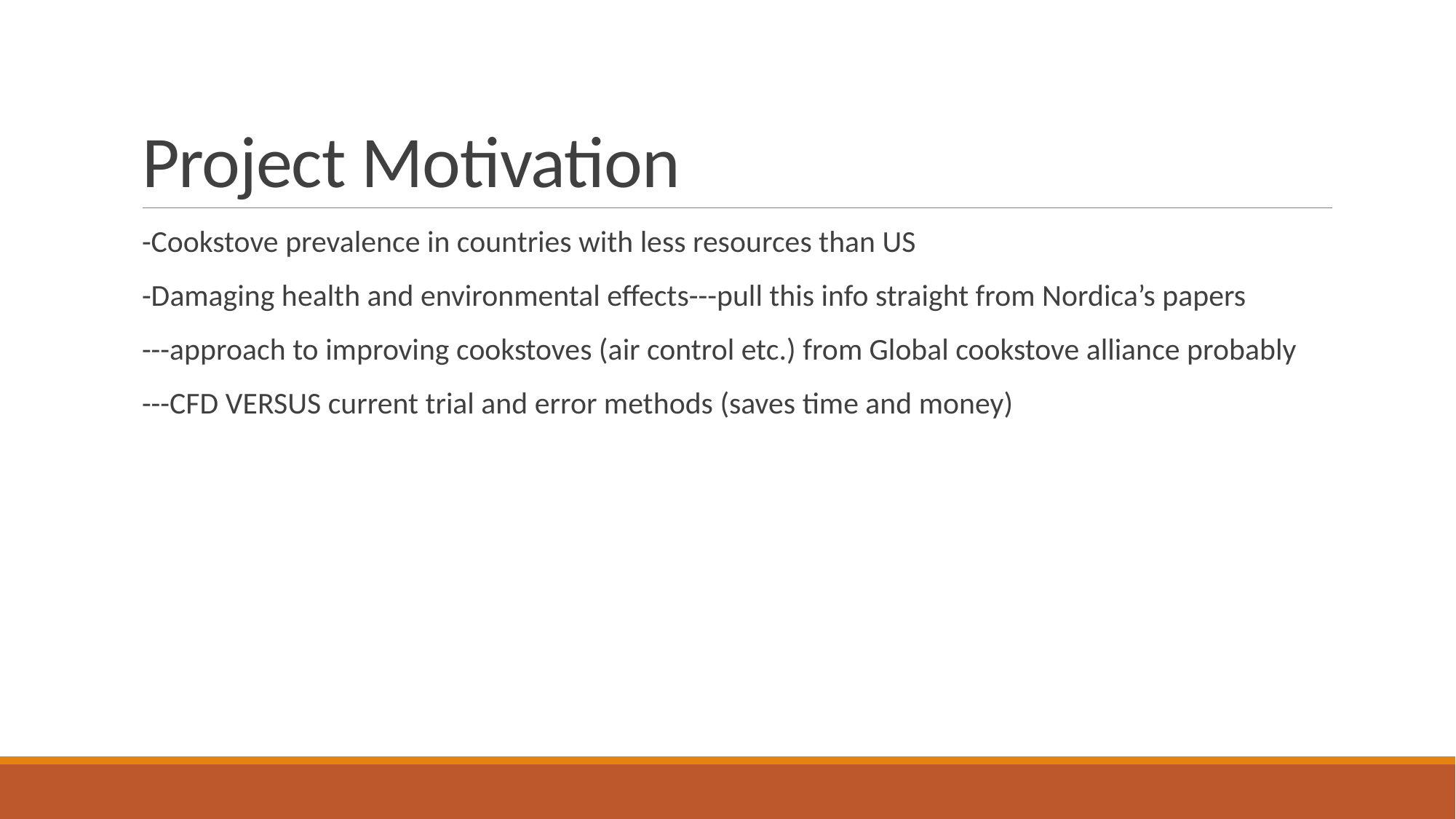

# Project Motivation
-Cookstove prevalence in countries with less resources than US
-Damaging health and environmental effects---pull this info straight from Nordica’s papers
---approach to improving cookstoves (air control etc.) from Global cookstove alliance probably
---CFD VERSUS current trial and error methods (saves time and money)